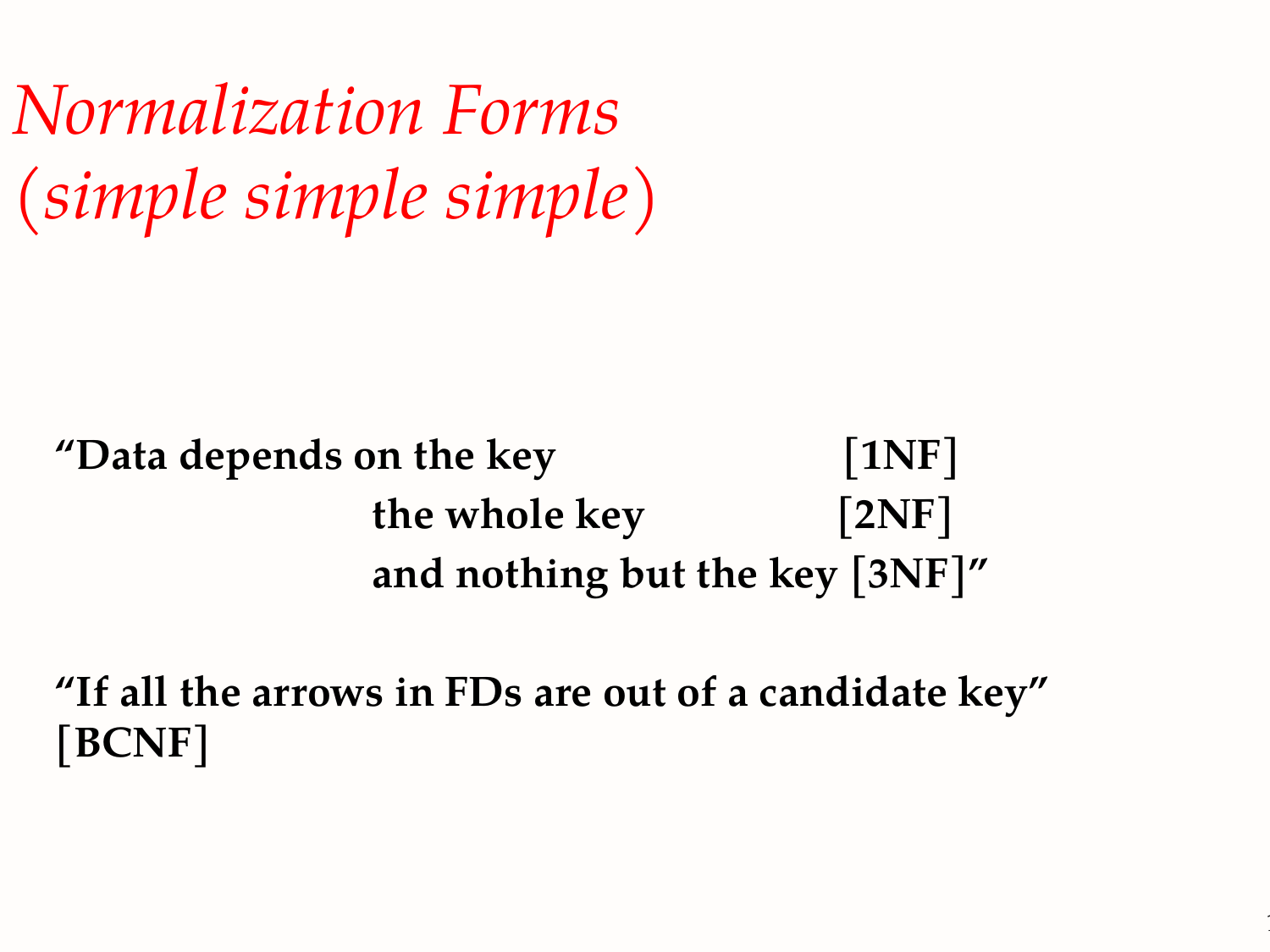

# Normalization Forms (simple simple simple)

“Data depends on the key                           [1NF]
                              the whole key                  [2NF]
                              and nothing but the key [3NF]”

“If all the arrows in FDs are out of a candidate key” [BCNF]